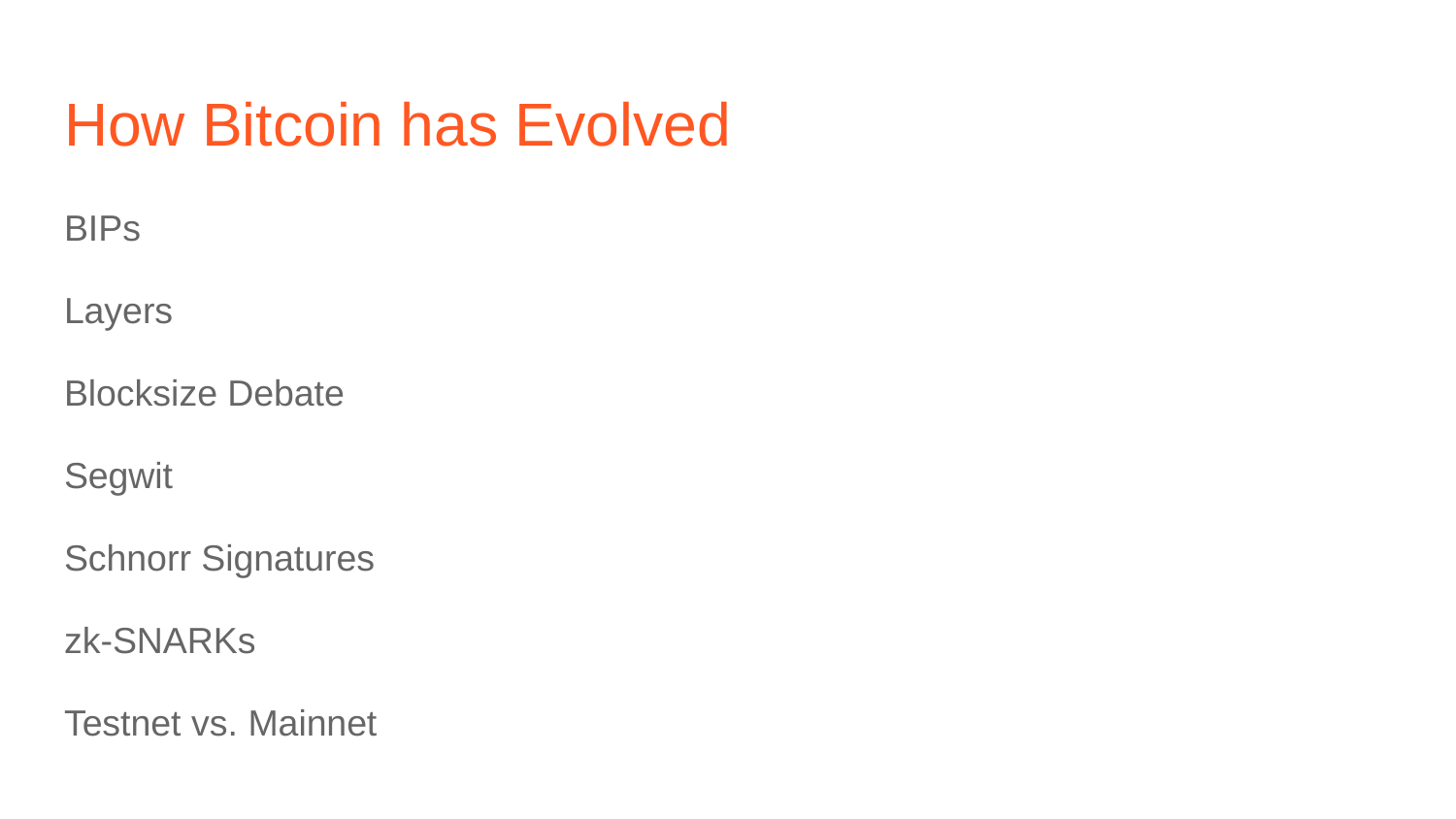

# How Bitcoin has Evolved
BIPs
Layers
Blocksize Debate
Segwit
Schnorr Signatures
zk-SNARKs
Testnet vs. Mainnet